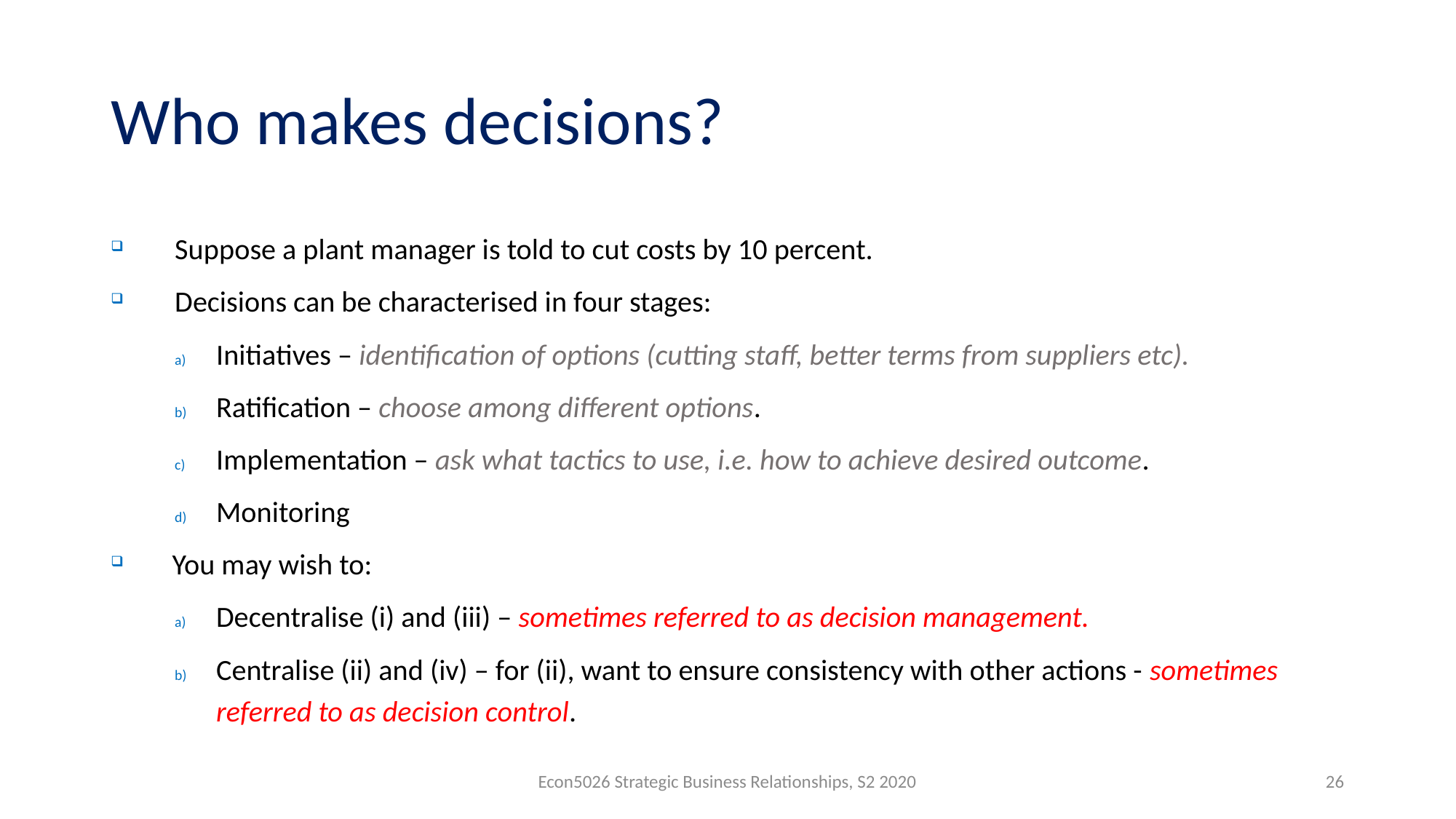

# Who makes decisions?
Suppose a plant manager is told to cut costs by 10 percent.
Decisions can be characterised in four stages:
Initiatives – identification of options (cutting staff, better terms from suppliers etc).
Ratification – choose among different options.
Implementation – ask what tactics to use, i.e. how to achieve desired outcome.
Monitoring
You may wish to:
Decentralise (i) and (iii) – sometimes referred to as decision management.
Centralise (ii) and (iv) – for (ii), want to ensure consistency with other actions - sometimes referred to as decision control.

Econ5026 Strategic Business Relationships, S2 2020
26